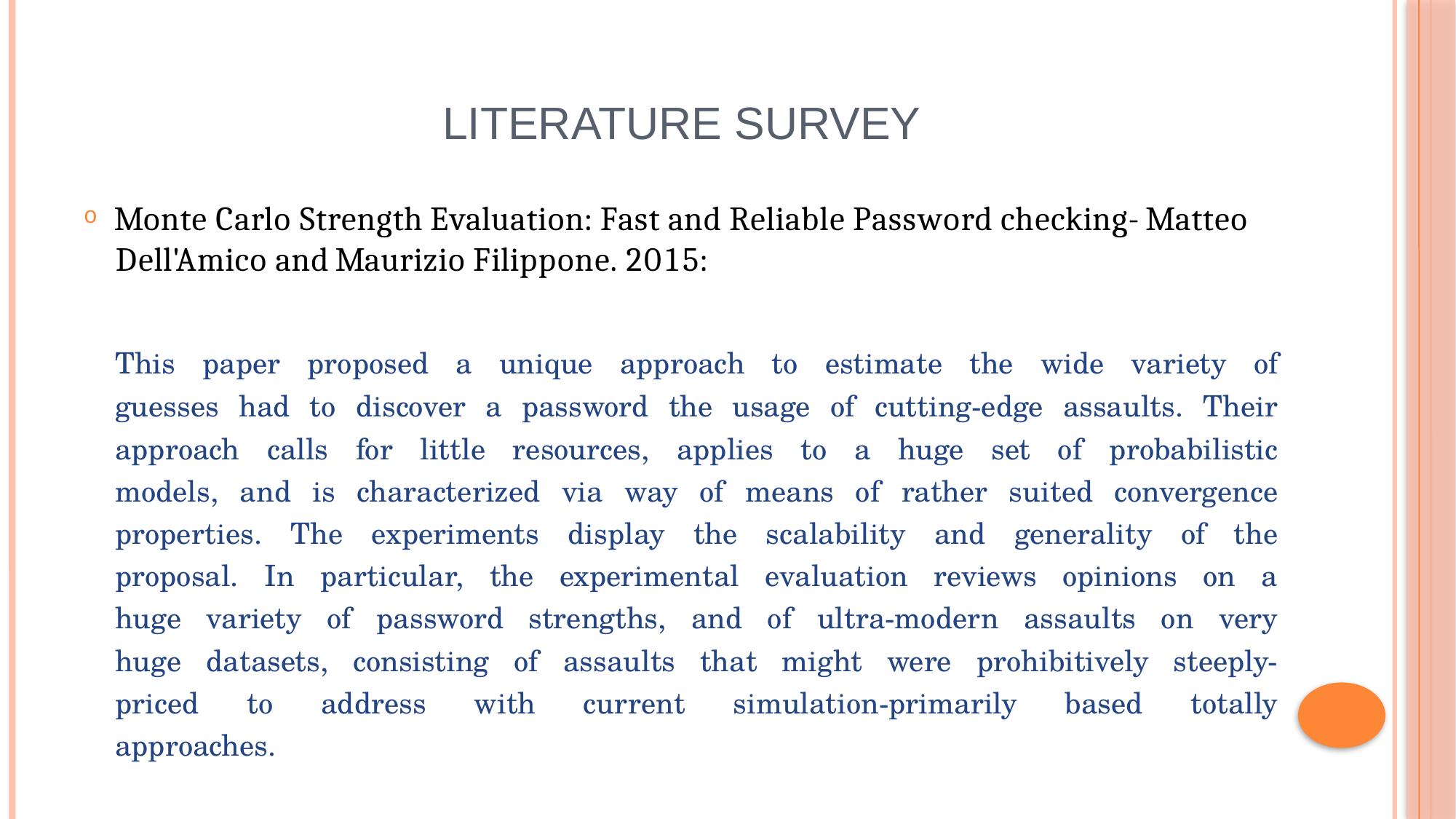

LITERATURE SURVEY
Monte Carlo Strength Evaluation: Fast and Reliable Password checking- Matteo Dell'Amico and Maurizio Filippone. 2015:

	This paper proposed a unique approach to estimate the wide variety of
guesses had to discover a password the usage of cutting-edge assaults. Their
approach calls for little resources, applies to a huge set of probabilistic
models, and is characterized via way of means of rather suited convergence
properties. The experiments display the scalability and generality of the
proposal. In particular, the experimental evaluation reviews opinions on a
huge variety of password strengths, and of ultra-modern assaults on very
huge datasets, consisting of assaults that might were prohibitively steeply-
priced to address with current simulation-primarily based totally
approaches.